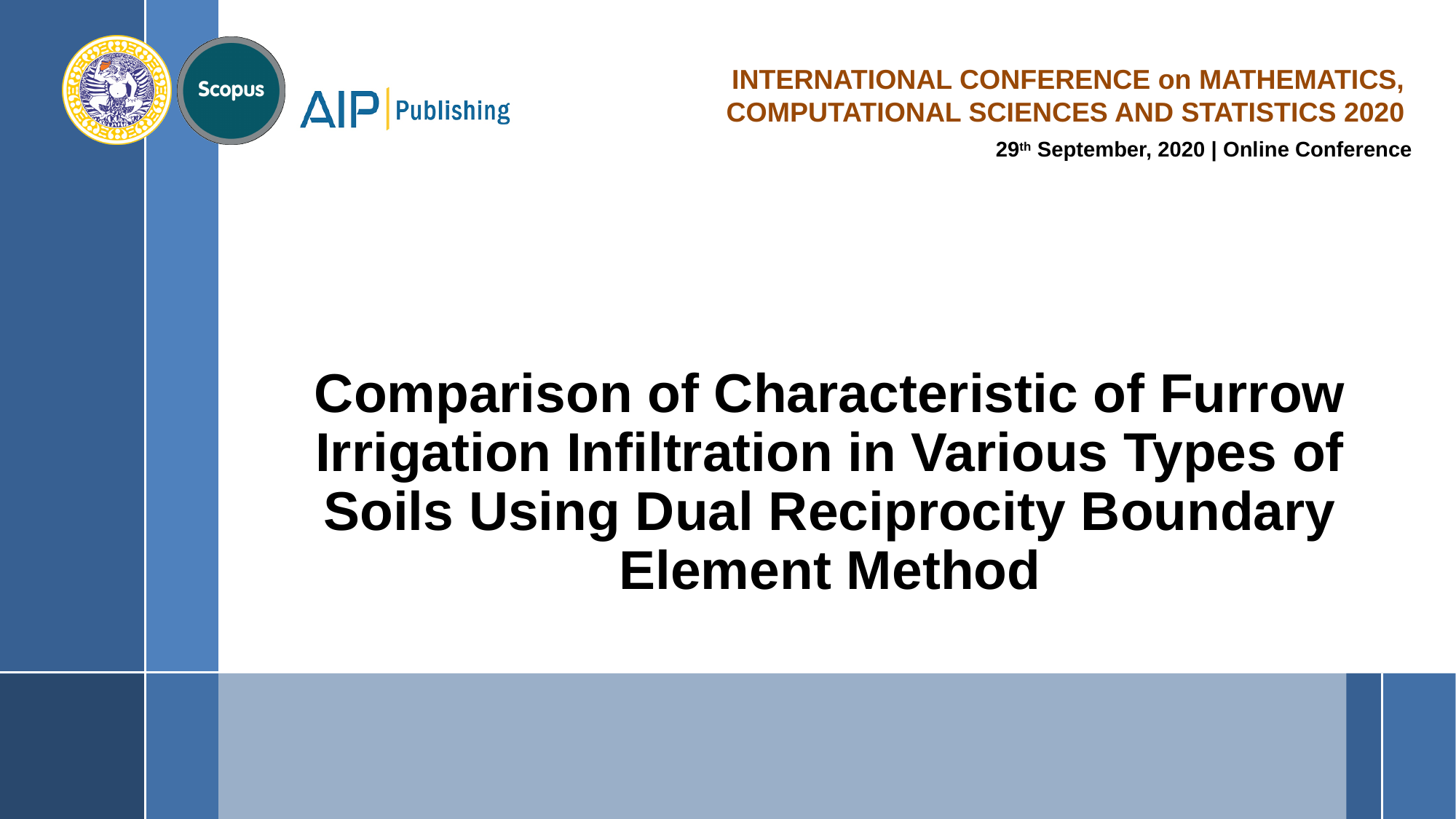

# Comparison of Characteristic of Furrow Irrigation Infiltration in Various Types of Soils Using Dual Reciprocity Boundary Element Method